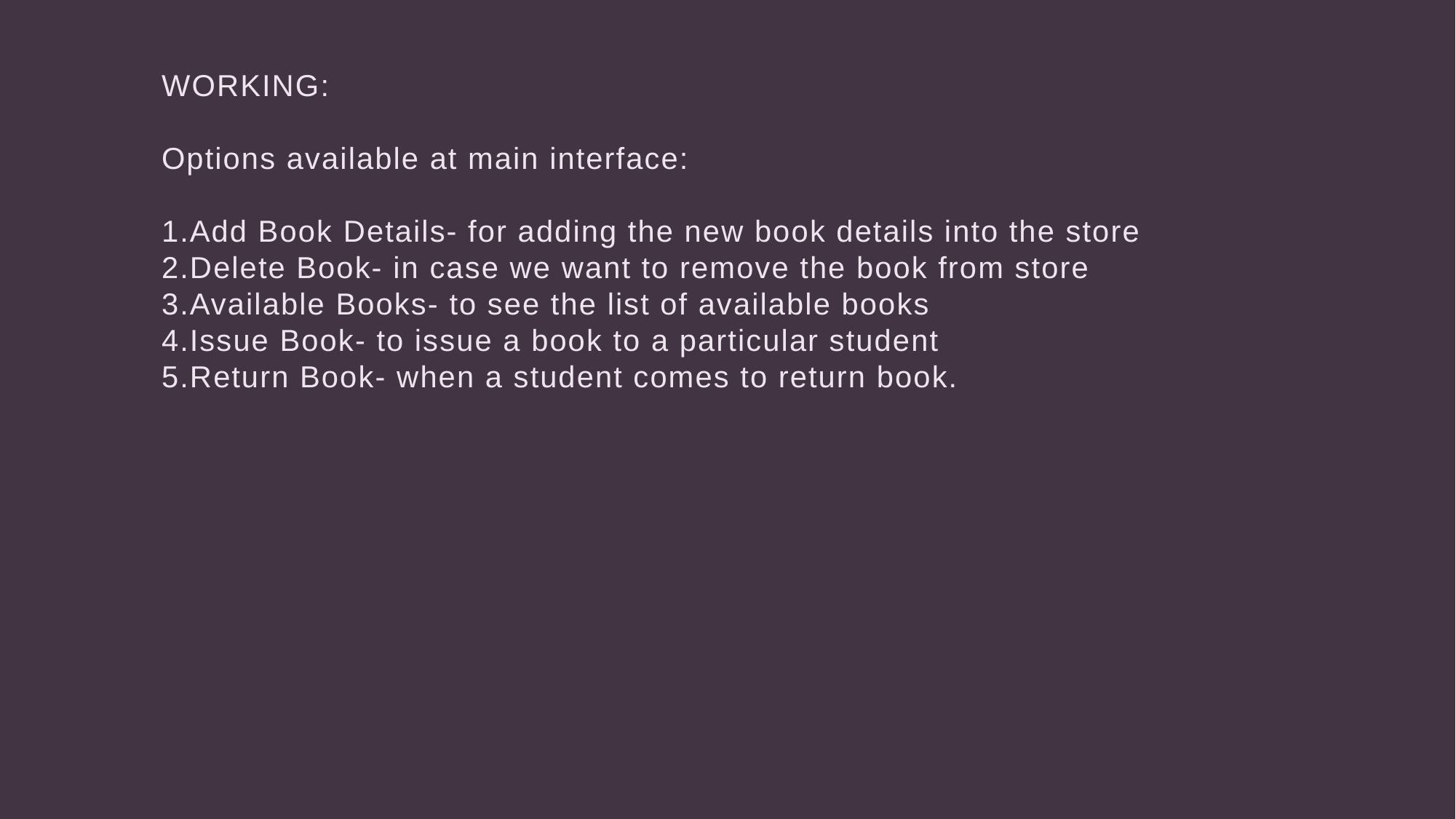

WORKING:

Options available at main interface:

1.Add Book Details- for adding the new book details into the store
2.Delete Book- in case we want to remove the book from store
3.Available Books- to see the list of available books
4.Issue Book- to issue a book to a particular student
5.Return Book- when a student comes to return book.